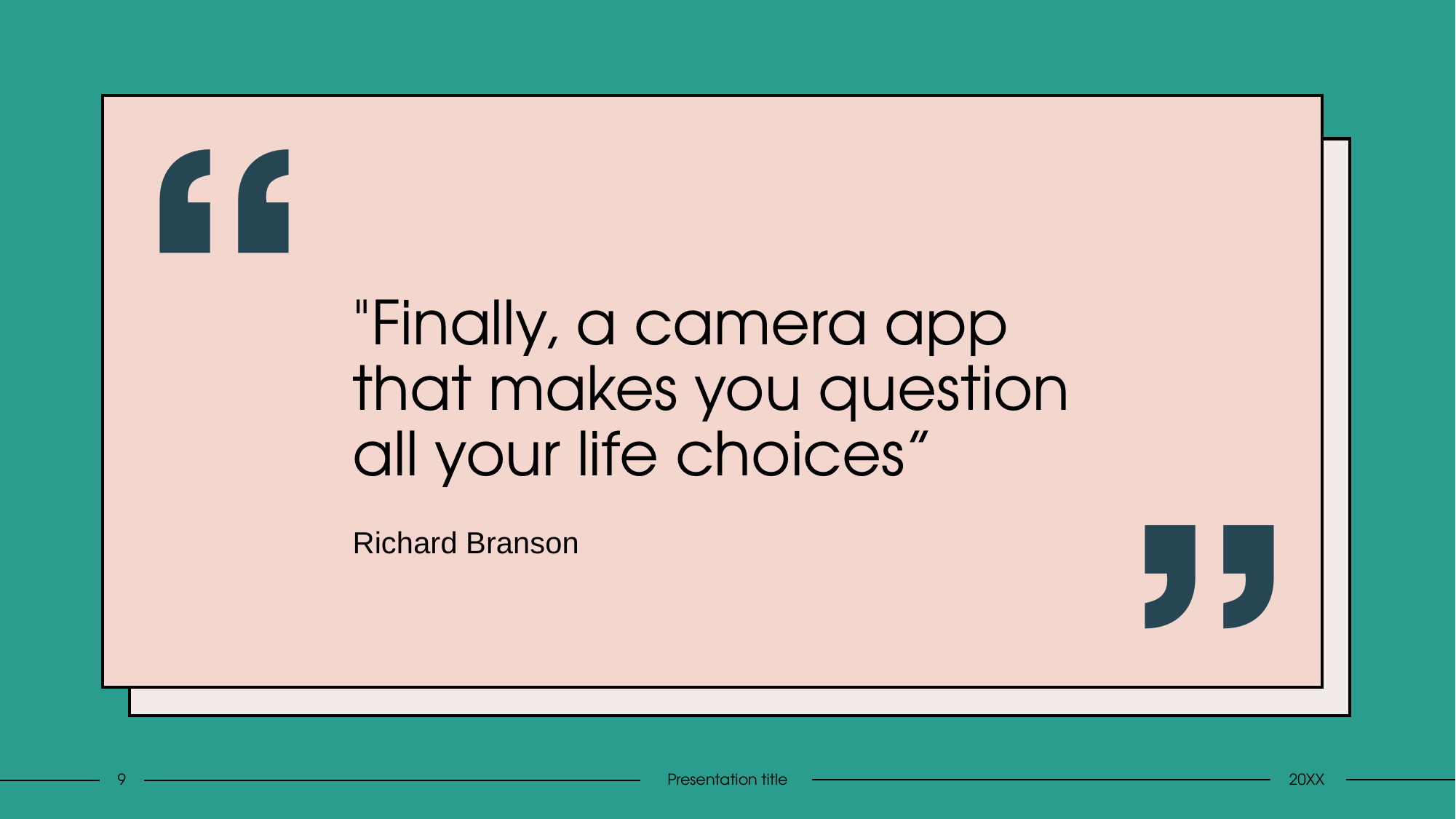

“
# "Finally, a camera app that makes you question all your life choices”
”
Richard Branson

9
Presentation title
20XX